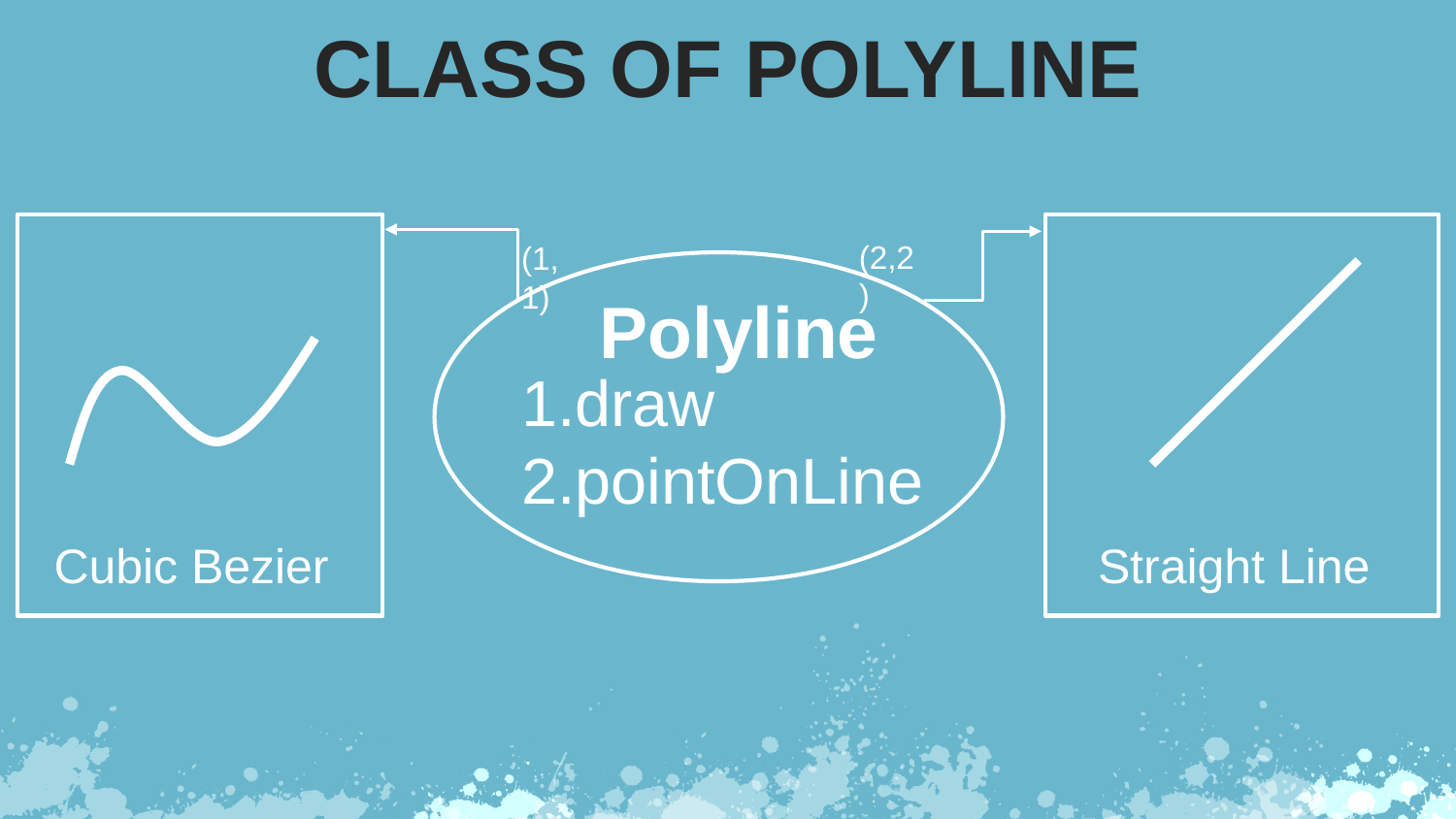

CLASS OF POLYLINE

(2,2)
(1,1)

Polyline

draw
pointOnLine
 Cubic Bezier
Straight Line